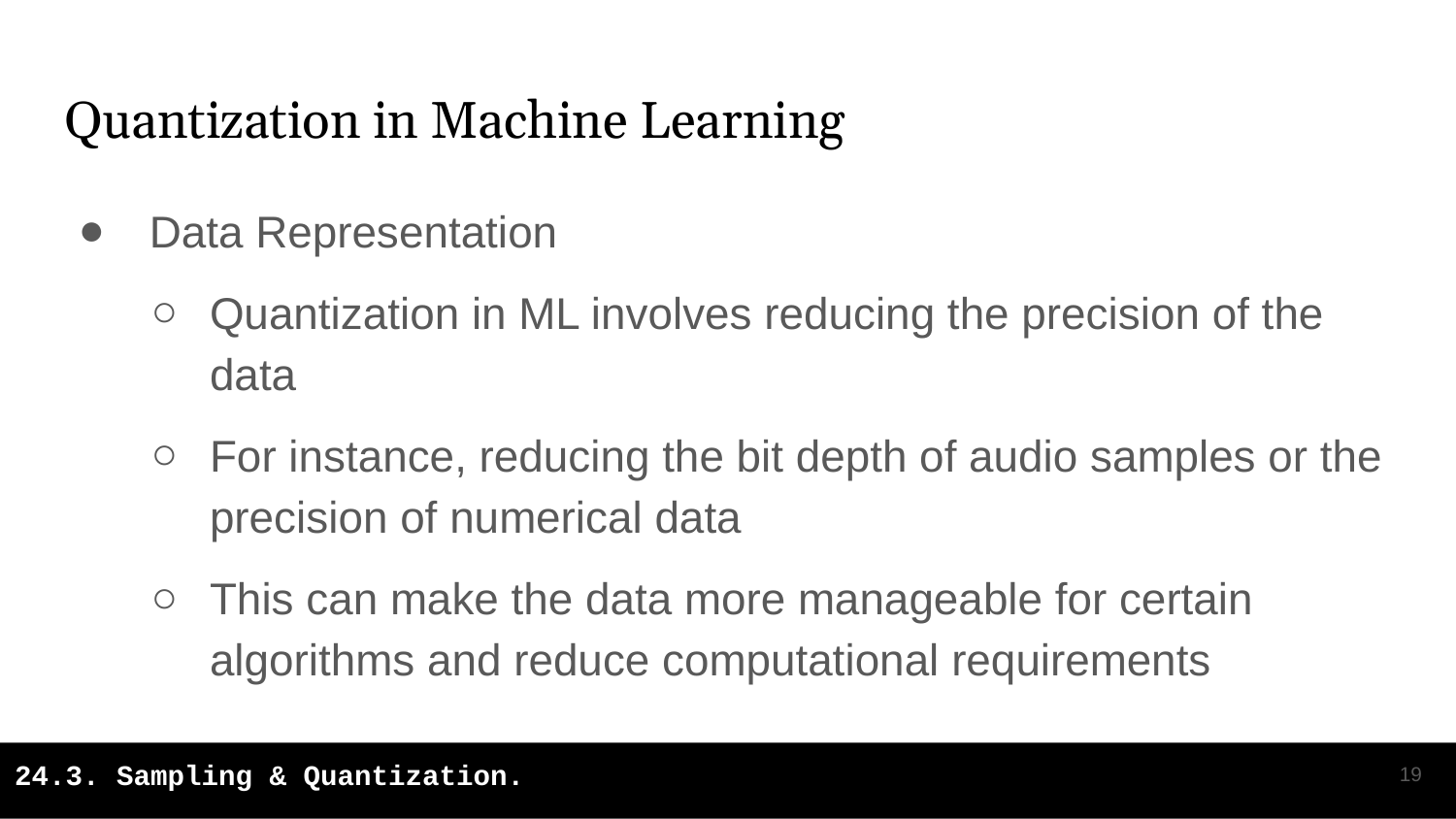

# Quantization in Machine Learning
 Data Representation
Quantization in ML involves reducing the precision of the data
For instance, reducing the bit depth of audio samples or the precision of numerical data
This can make the data more manageable for certain algorithms and reduce computational requirements
19
24.3. Sampling & Quantization.